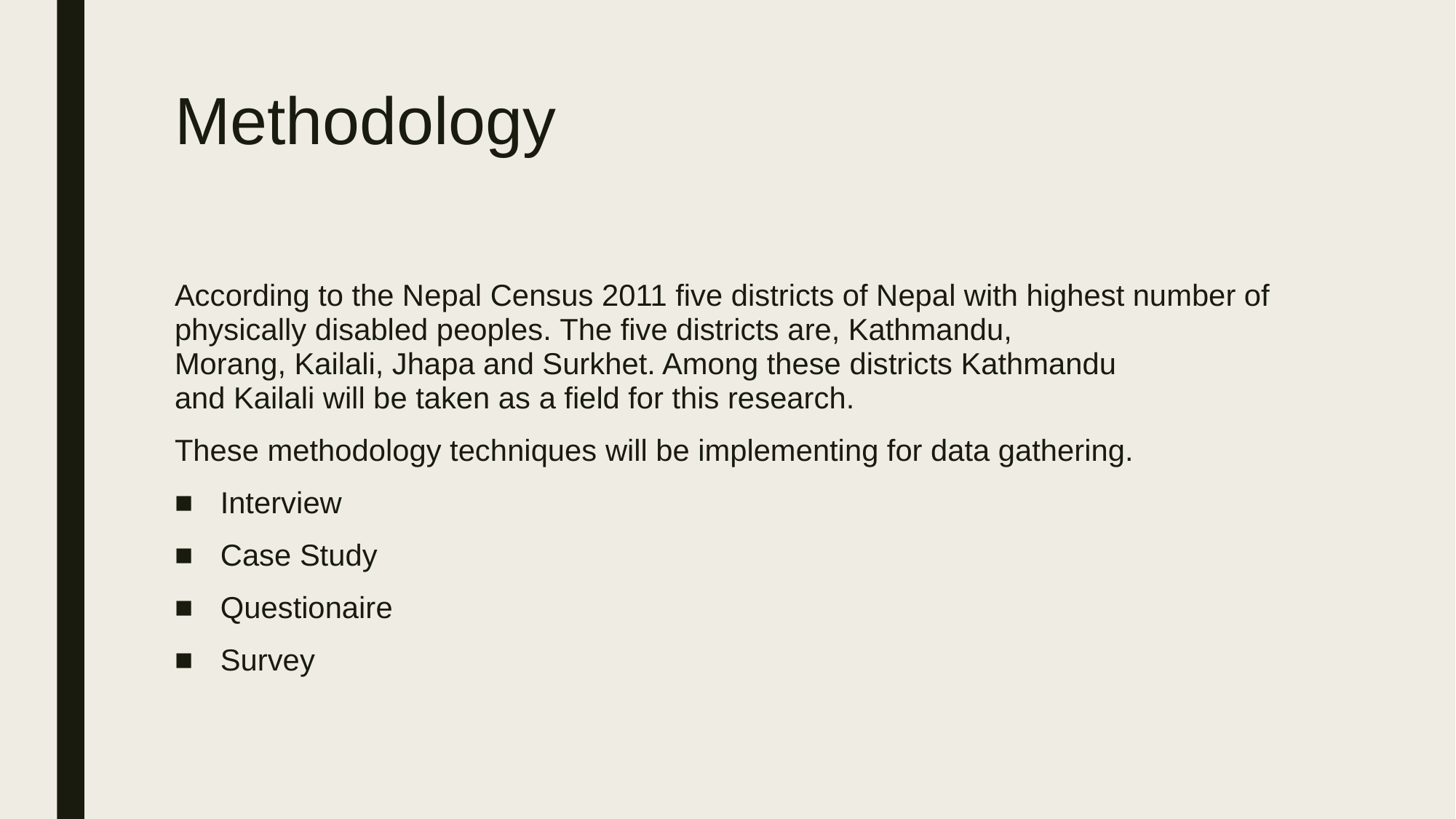

# Methodology
According to the Nepal Census 2011 five districts of Nepal with highest number of physically disabled peoples. The five districts are, Kathmandu, Morang, Kailali, Jhapa and Surkhet. Among these districts Kathmandu and Kailali will be taken as a field for this research.
These methodology techniques will be implementing for data gathering.
Interview
Case Study
Questionaire
Survey